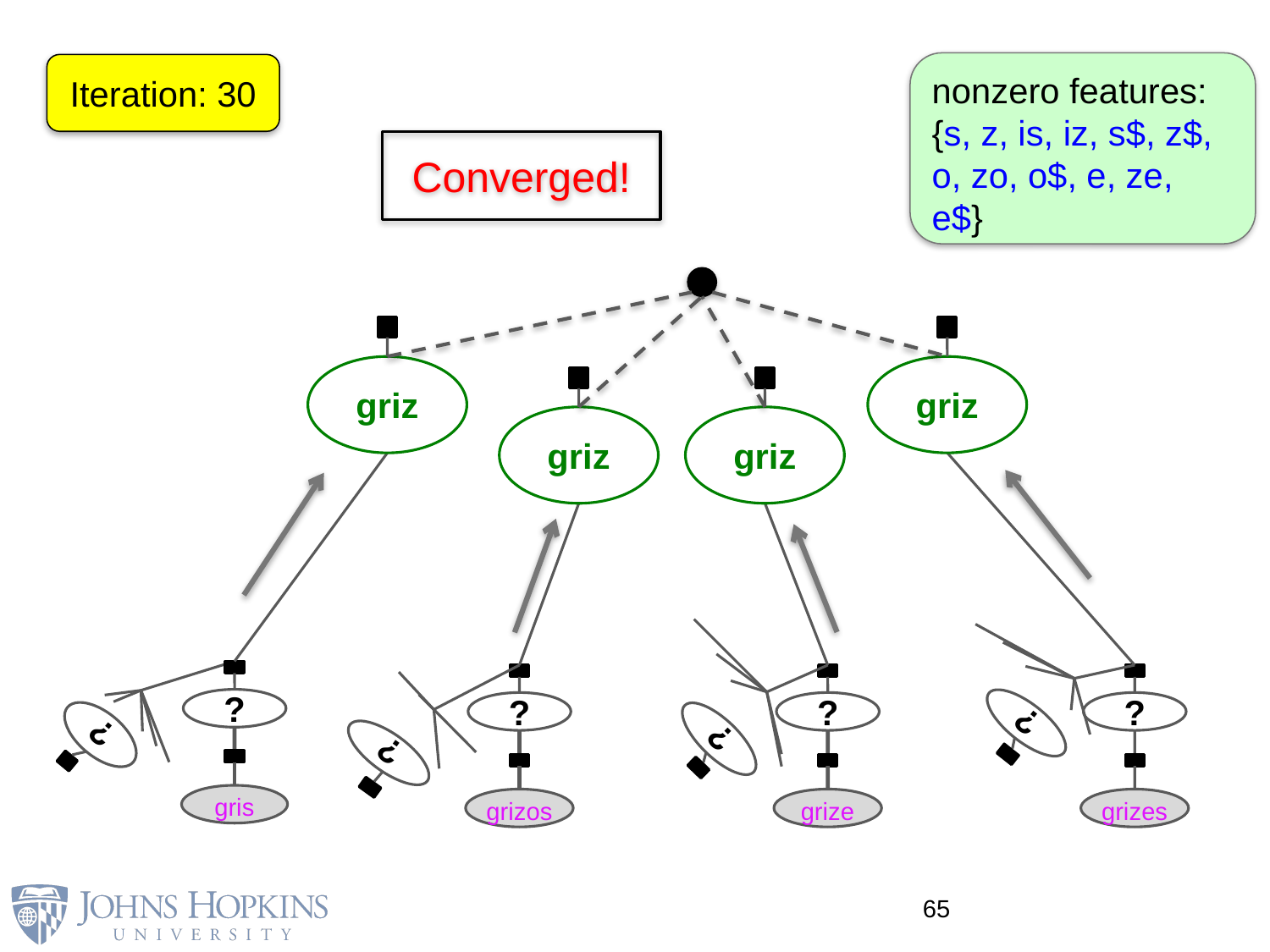

nonzero features: {s, z, is, iz, s$, z$, o, zo, o$, e, ze, e$}
Iteration: 30
Converged!

griz
griz

griz
griz

?
?
?
?
?
?
?
?

gris
grizos
grize
grizes
65